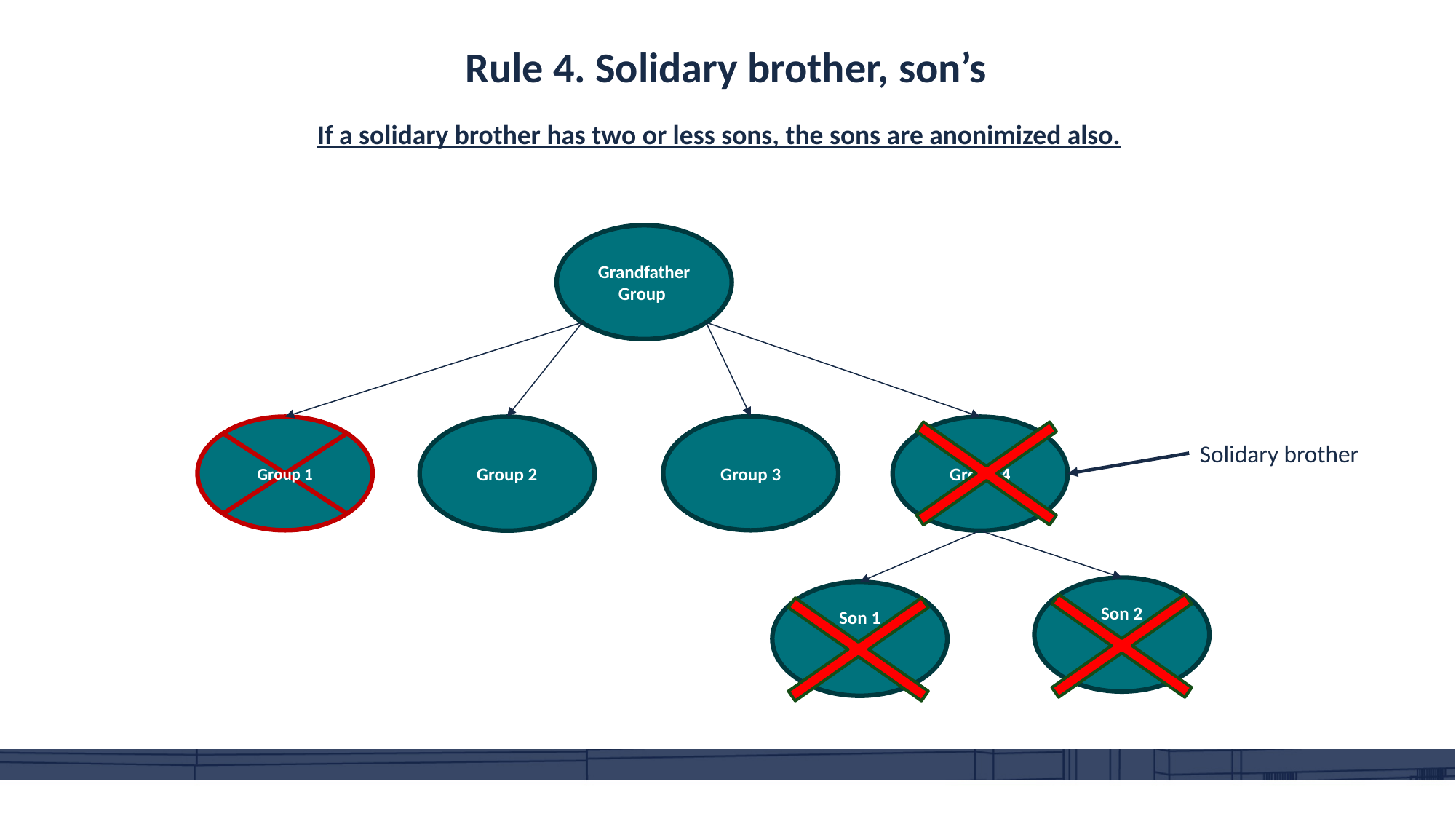

# Rule 4. Solidary brother, son’s
If a solidary brother has two or less sons, the sons are anonimized also.
Grandfather Group

Group 3
Group 1
Group 2
Group 4
Solidary brother

Son 2

Son 1